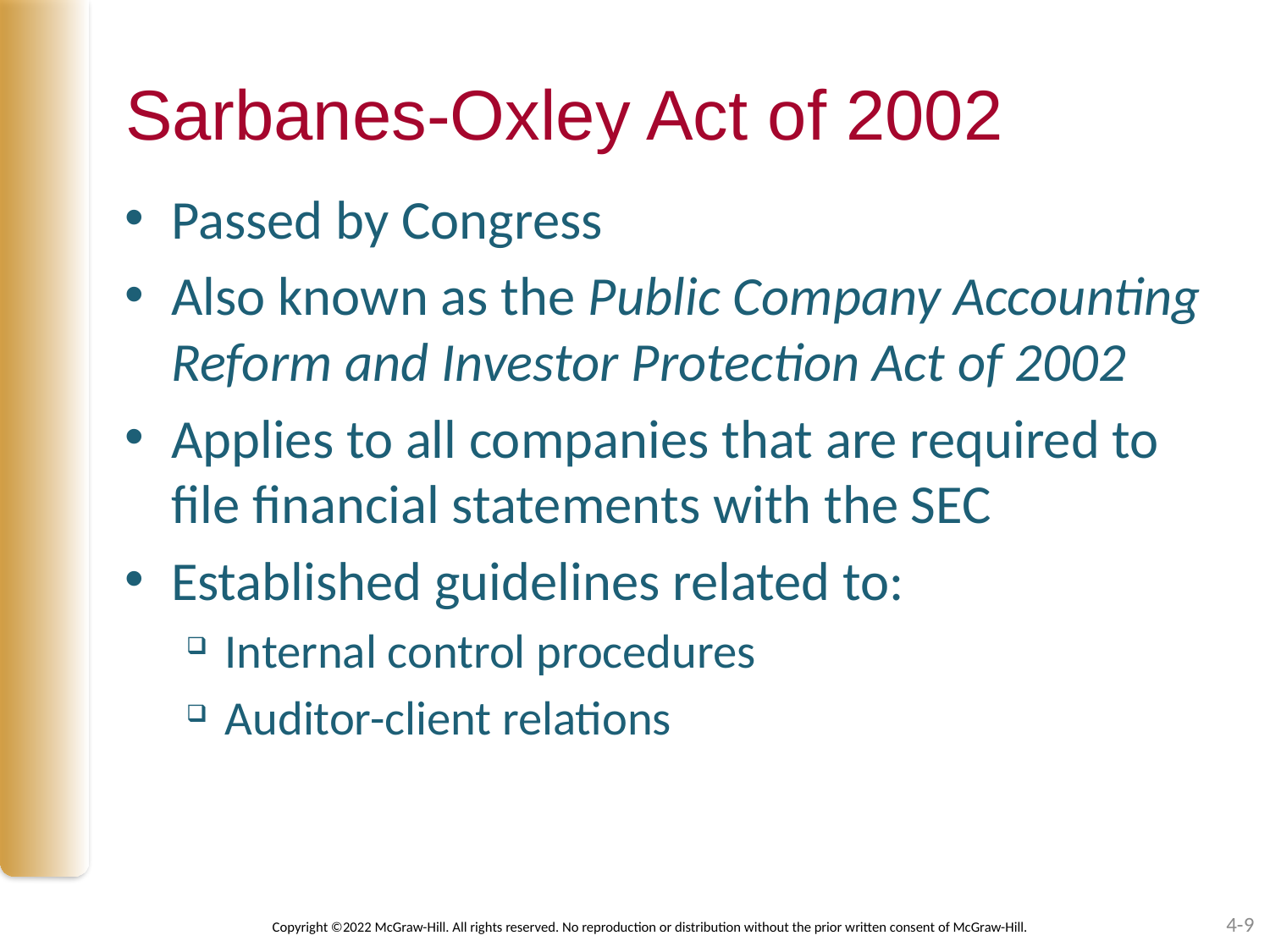

# Sarbanes-Oxley Act of 2002
Passed by Congress
Also known as the Public Company Accounting Reform and Investor Protection Act of 2002
Applies to all companies that are required to file financial statements with the SEC
Established guidelines related to:
Internal control procedures
Auditor-client relations

4-9
Copyright ©2022 McGraw-Hill. All rights reserved. No reproduction or distribution without the prior written consent of McGraw-Hill.